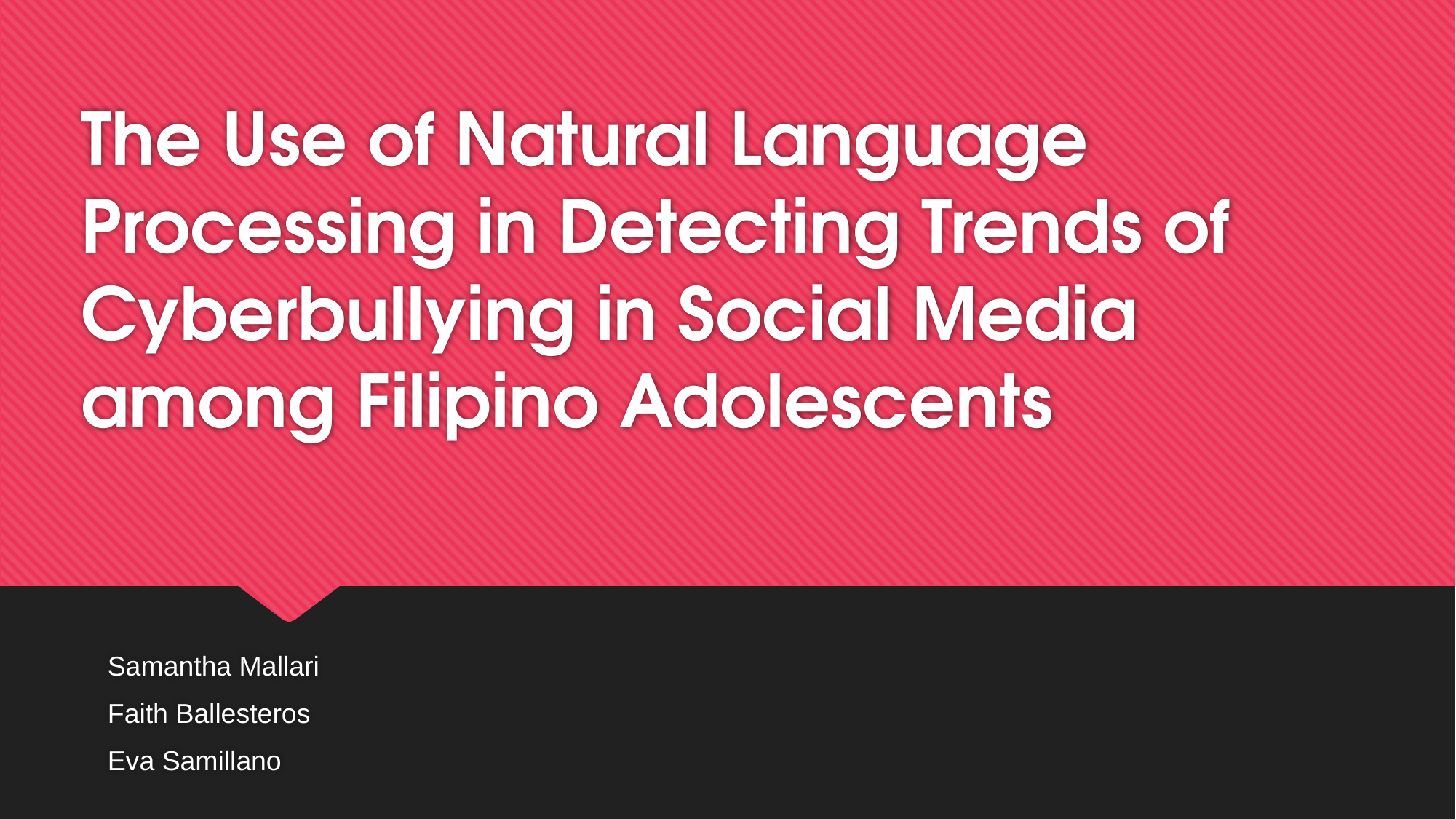

# The Use of Natural Language Processing in Detecting Trends of Cyberbullying in Social Media among Filipino Adolescents
Samantha Mallari
Faith Ballesteros
Eva Samillano